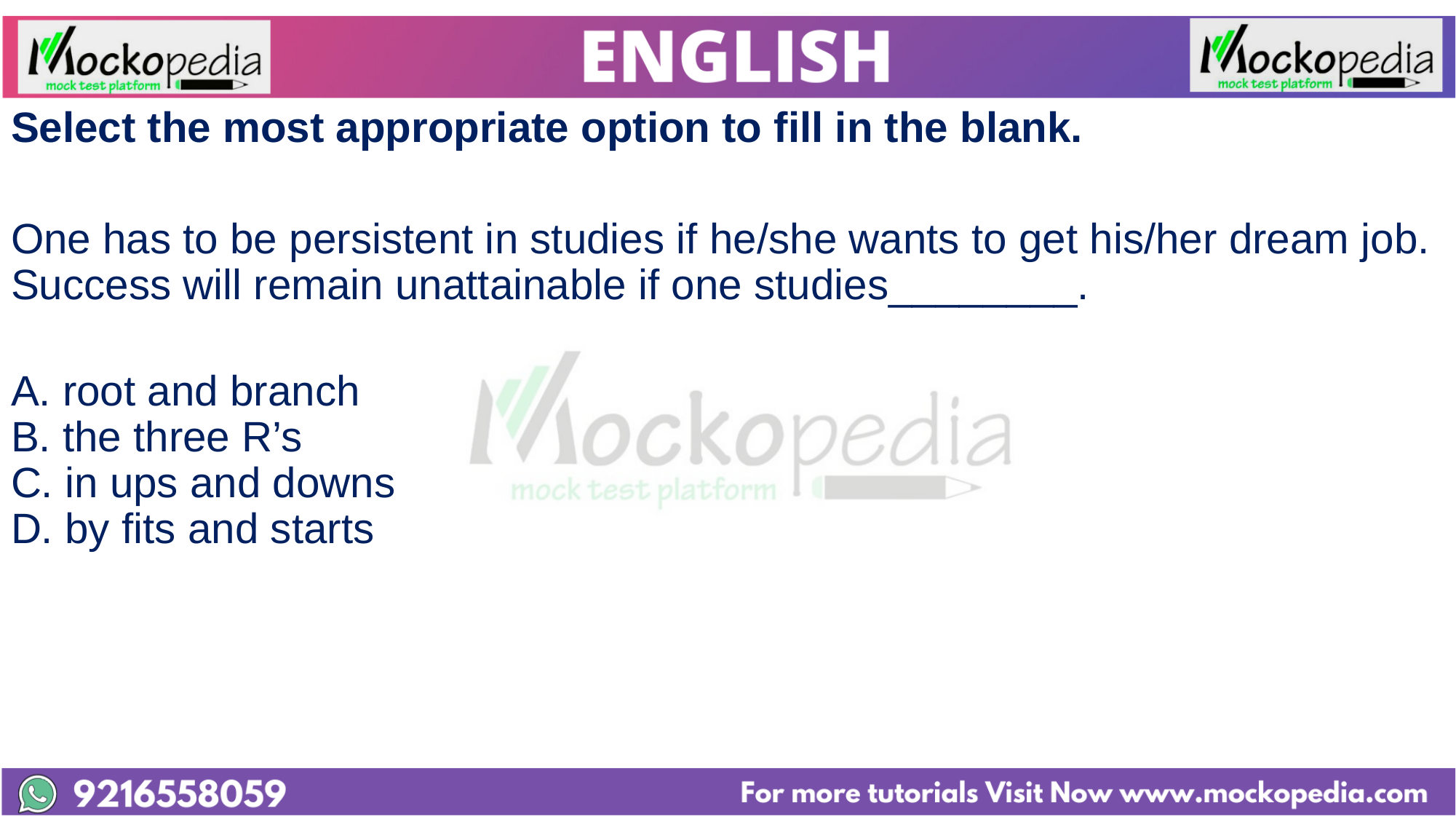

Select the most appropriate option to fill in the blank.
One has to be persistent in studies if he/she wants to get his/her dream job. Success will remain unattainable if one studies________.
A. root and branch
B. the three R’s
C. in ups and downs
D. by fits and starts